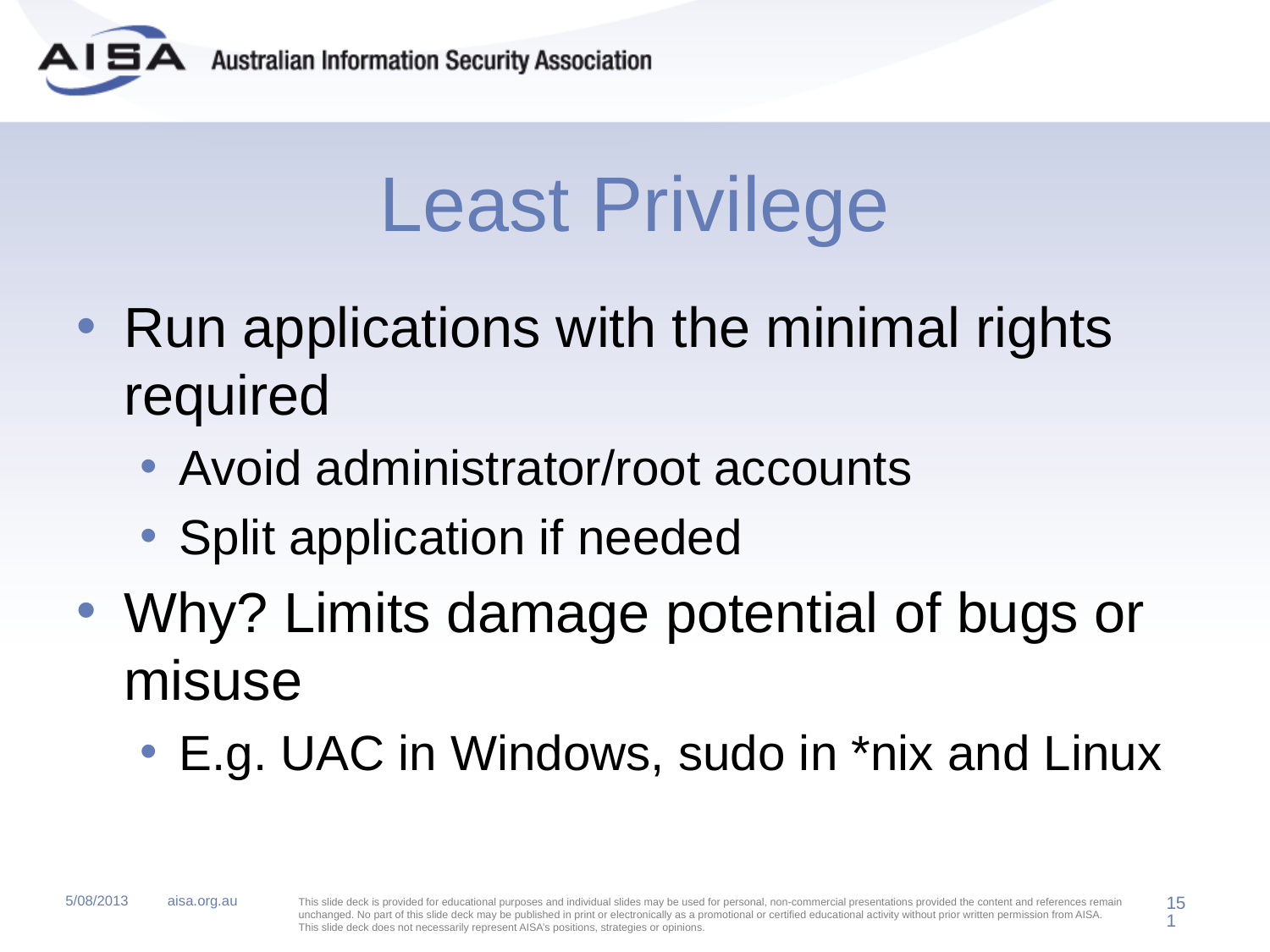

# Least Privilege
Run applications with the minimal rights required
Avoid administrator/root accounts
Split application if needed
Why? Limits damage potential of bugs or misuse
E.g. UAC in Windows, sudo in *nix and Linux